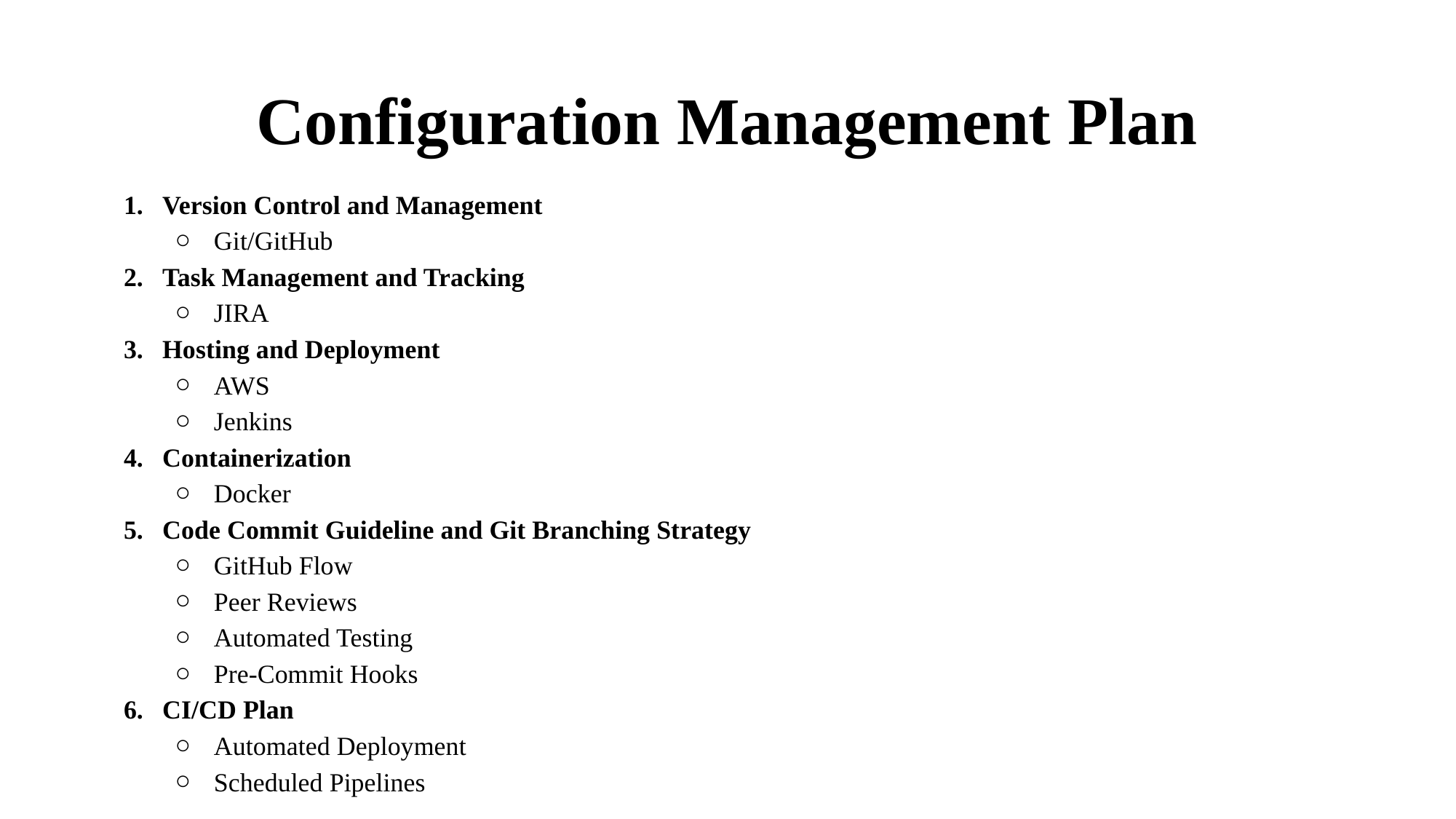

# Configuration Management Plan

Version Control and Management
Git/GitHub
Task Management and Tracking
JIRA
Hosting and Deployment
AWS
Jenkins
Containerization
Docker
Code Commit Guideline and Git Branching Strategy
GitHub Flow
Peer Reviews
Automated Testing
Pre-Commit Hooks
CI/CD Plan
Automated Deployment
Scheduled Pipelines